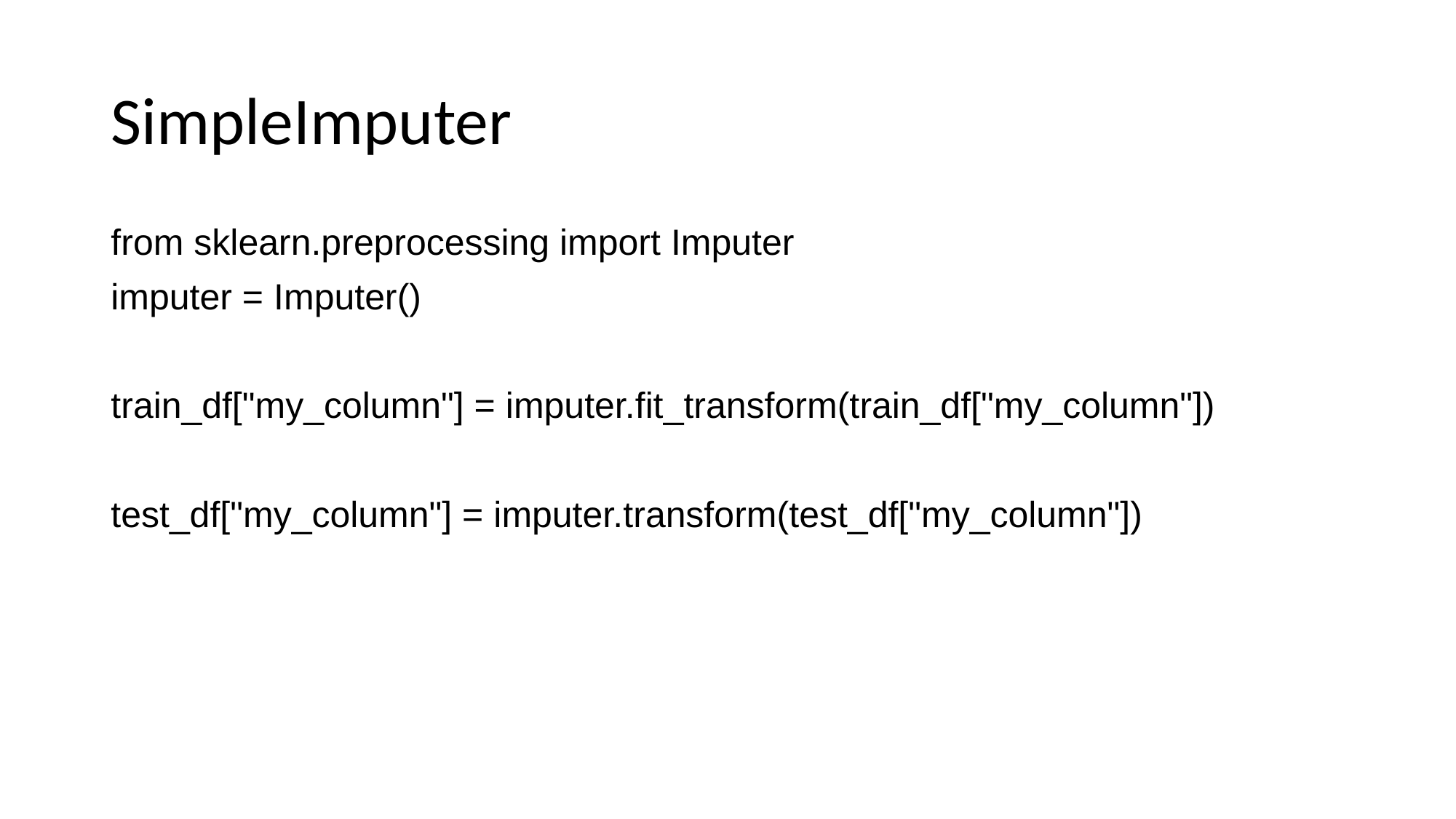

# SimpleImputer
from sklearn.preprocessing import Imputer
imputer = Imputer()

train_df["my_column"] = imputer.fit_transform(train_df["my_column"])

test_df["my_column"] = imputer.transform(test_df["my_column"])